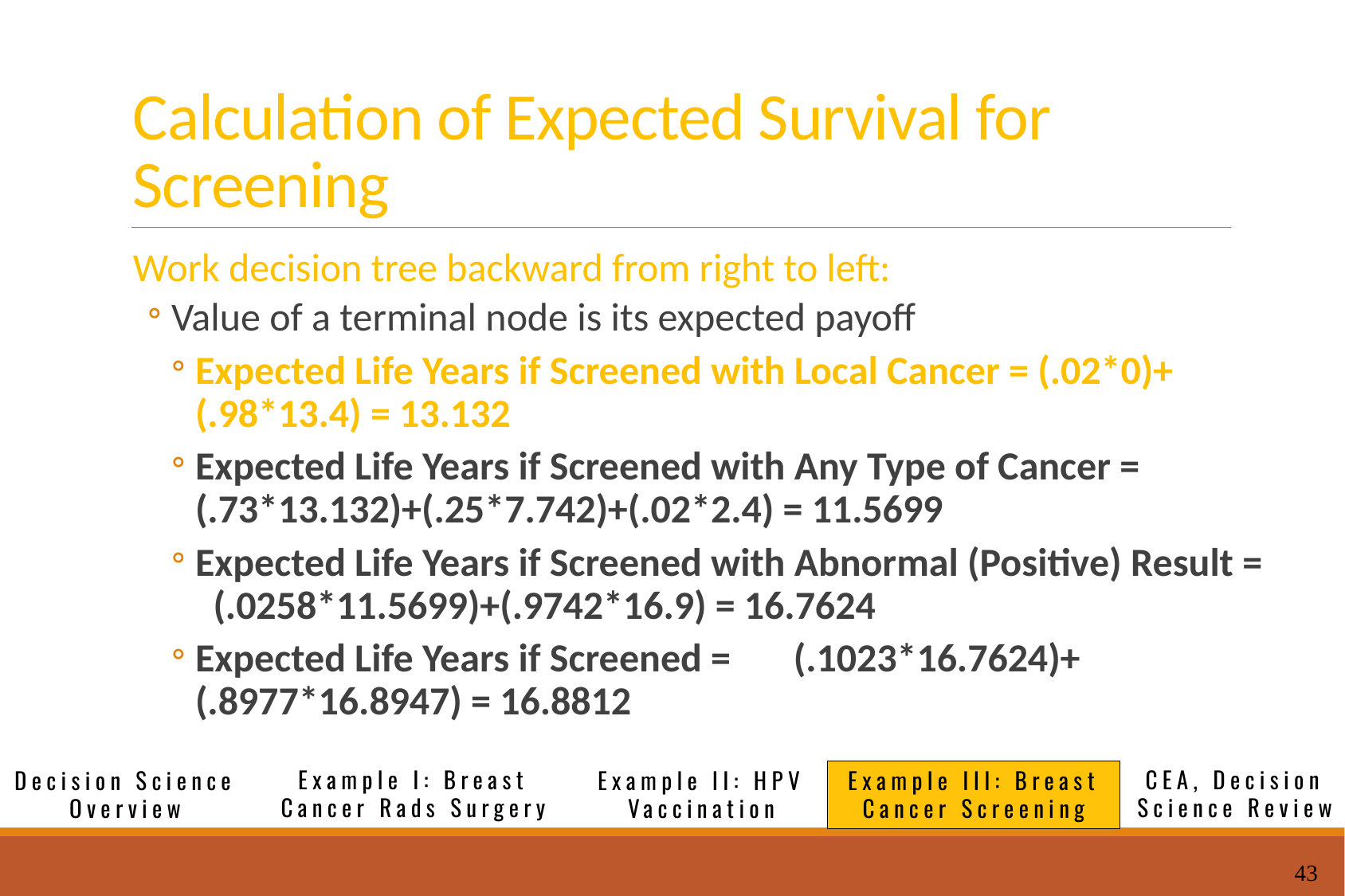

# Calculation of Expected Survival for Screening
Work decision tree backward from right to left:
Value of a terminal node is its expected payoff
Expected Life Years if Screened with Local Cancer = (.02*0)+(.98*13.4) = 13.132
Expected Life Years if Screened with Any Type of Cancer =            (.73*13.132)+(.25*7.742)+(.02*2.4) = 11.5699
Expected Life Years if Screened with Abnormal (Positive) Result =        (.0258*11.5699)+(.9742*16.9) = 16.7624
Expected Life Years if Screened =       (.1023*16.7624)+(.8977*16.8947) = 16.8812

Example I: Breast Cancer Rads Surgery
CEA, Decision Science Review
Example II: HPV Vaccination
Example III: Breast Cancer Screening
Decision Science Overview
43